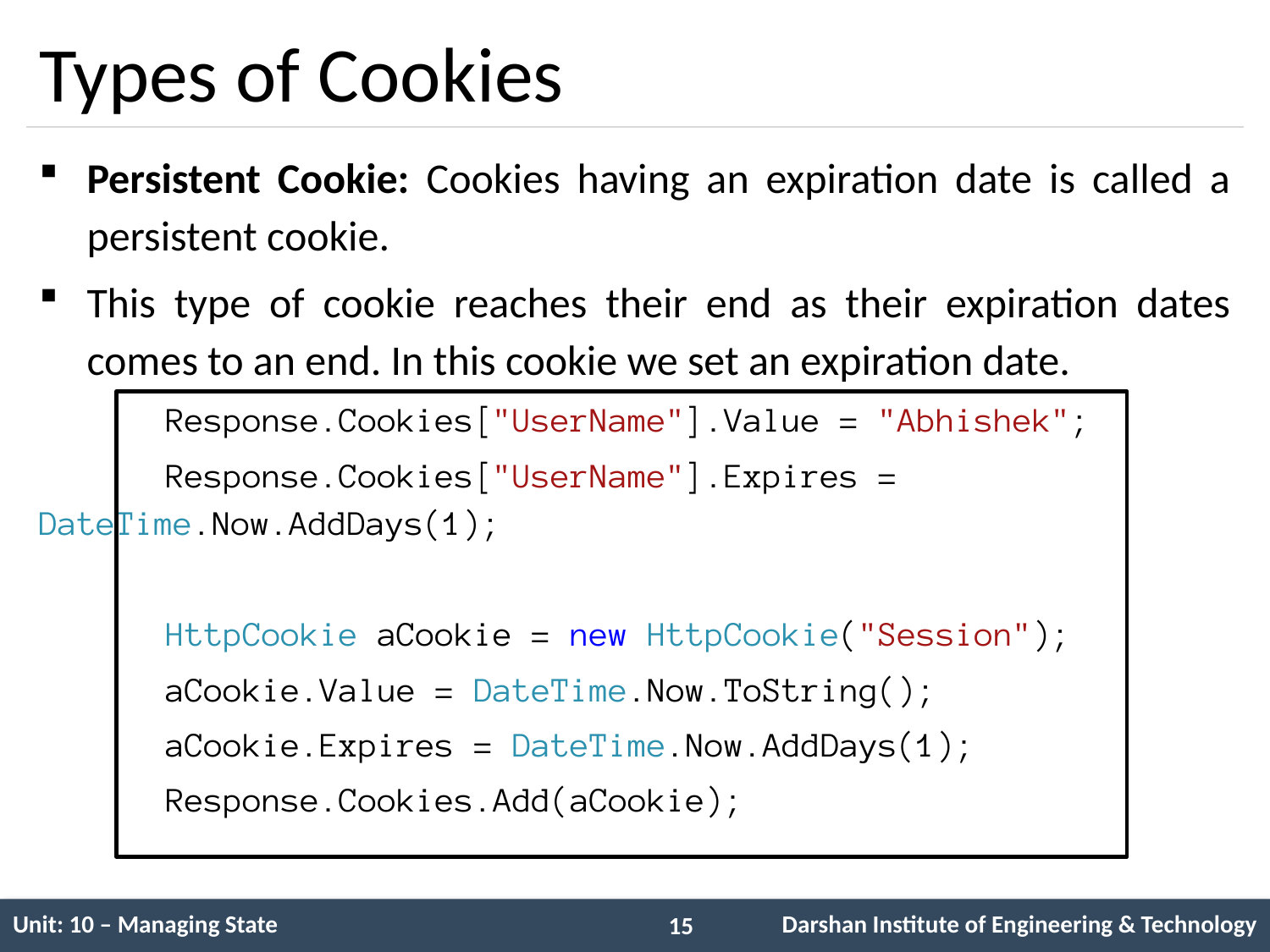

# Types of Cookies
Persistent Cookie: Cookies having an expiration date is called a persistent cookie.
This type of cookie reaches their end as their expiration dates comes to an end. In this cookie we set an expiration date.
	Response.Cookies["UserName"].Value = "Abhishek";
	Response.Cookies["UserName"].Expires = 	DateTime.Now.AddDays(1);

	HttpCookie aCookie = new HttpCookie("Session");
	aCookie.Value = DateTime.Now.ToString();
	aCookie.Expires = DateTime.Now.AddDays(1);
	Response.Cookies.Add(aCookie);